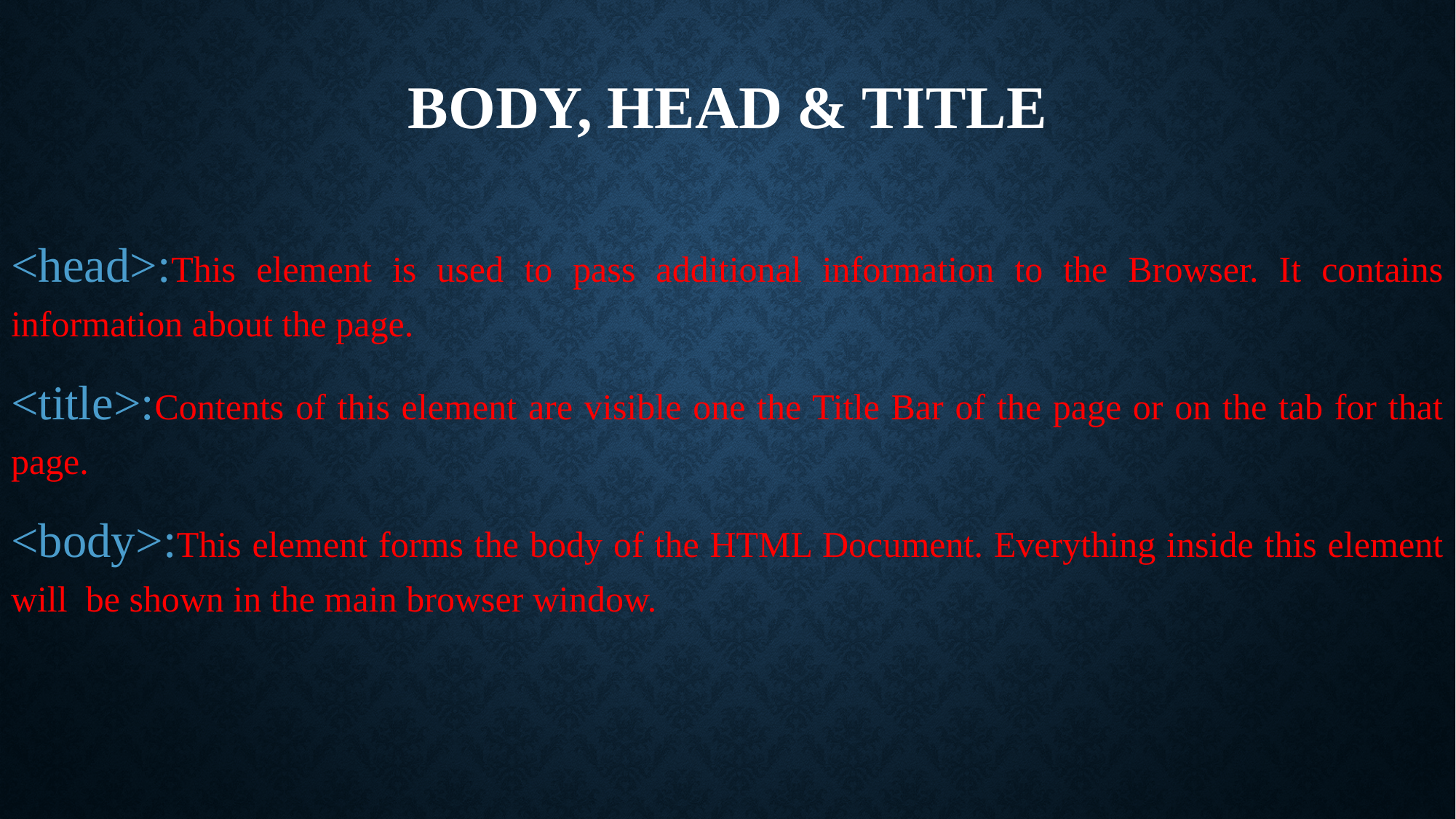

# Body, head & title
<head>:This element is used to pass additional information to the Browser. It contains information about the page.
<title>:Contents of this element are visible one the Title Bar of the page or on the tab for that page.
<body>:This element forms the body of the HTML Document. Everything inside this element will  be shown in the main browser window.